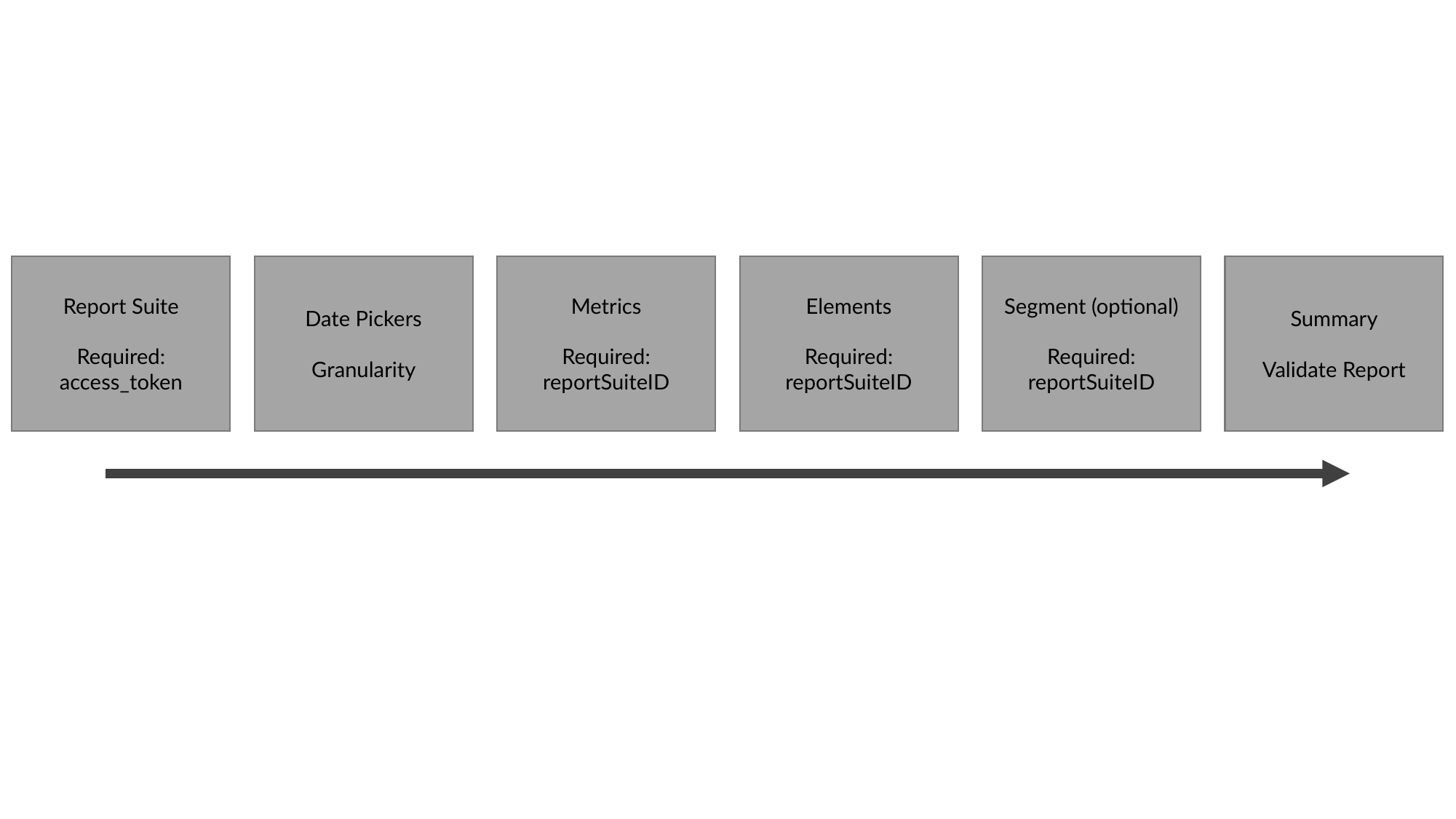

Report Suite

Required:
access_token
Date Pickers

Granularity
Metrics

Required:
reportSuiteID
Elements

Required:
reportSuiteID
Segment (optional)

Required:
reportSuiteID
Summary

Validate Report